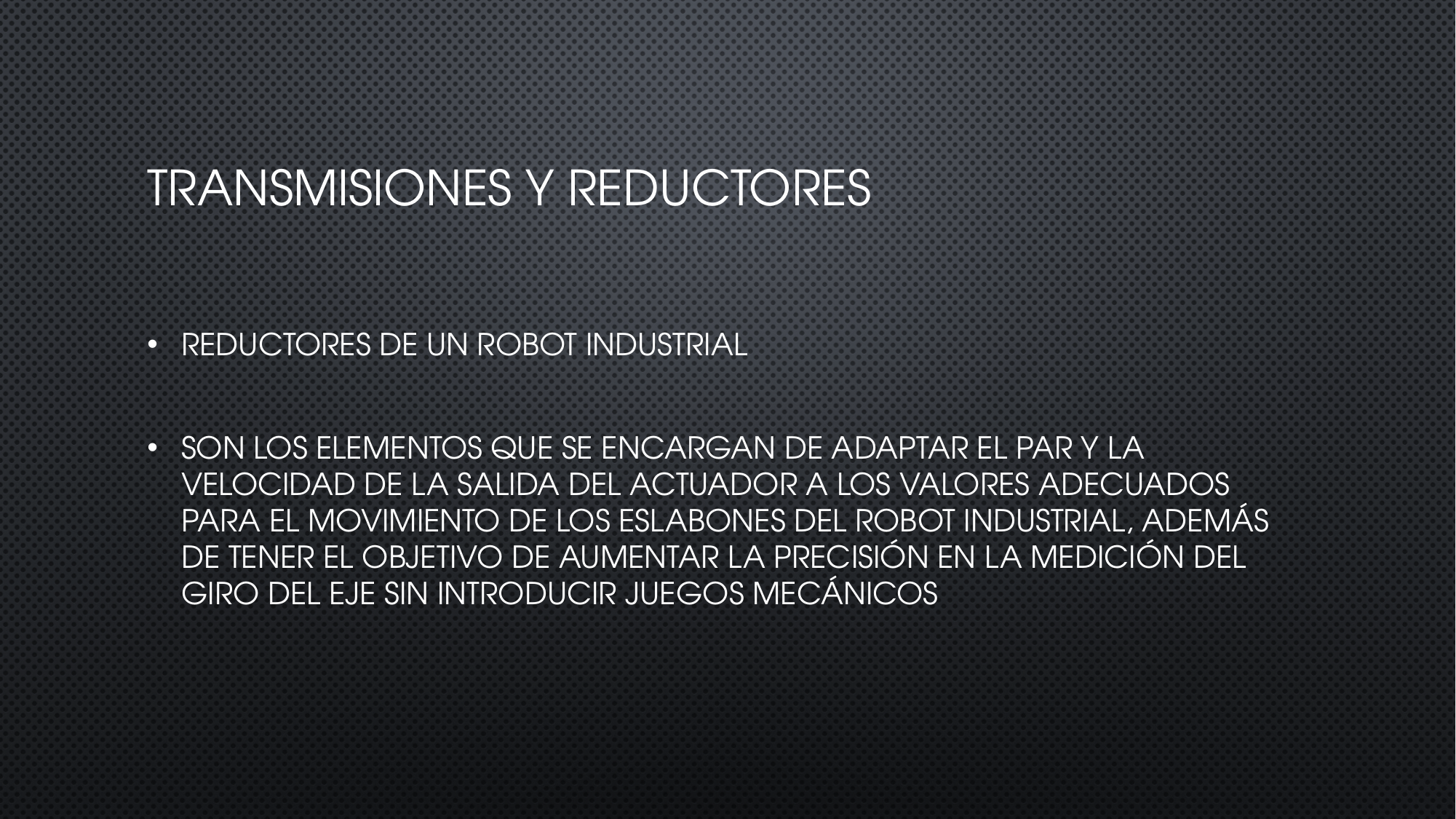

# Transmisiones y Reductores
reductores de un robot industrial

Son los elementos que se encargan de adaptar el par y la velocidad de la salida del actuador a los valores adecuados para el movimiento de los eslabones del robot industrial, además de tener el objetivo de aumentar la precisión en la medición del giro del eje sin introducir juegos mecánicos